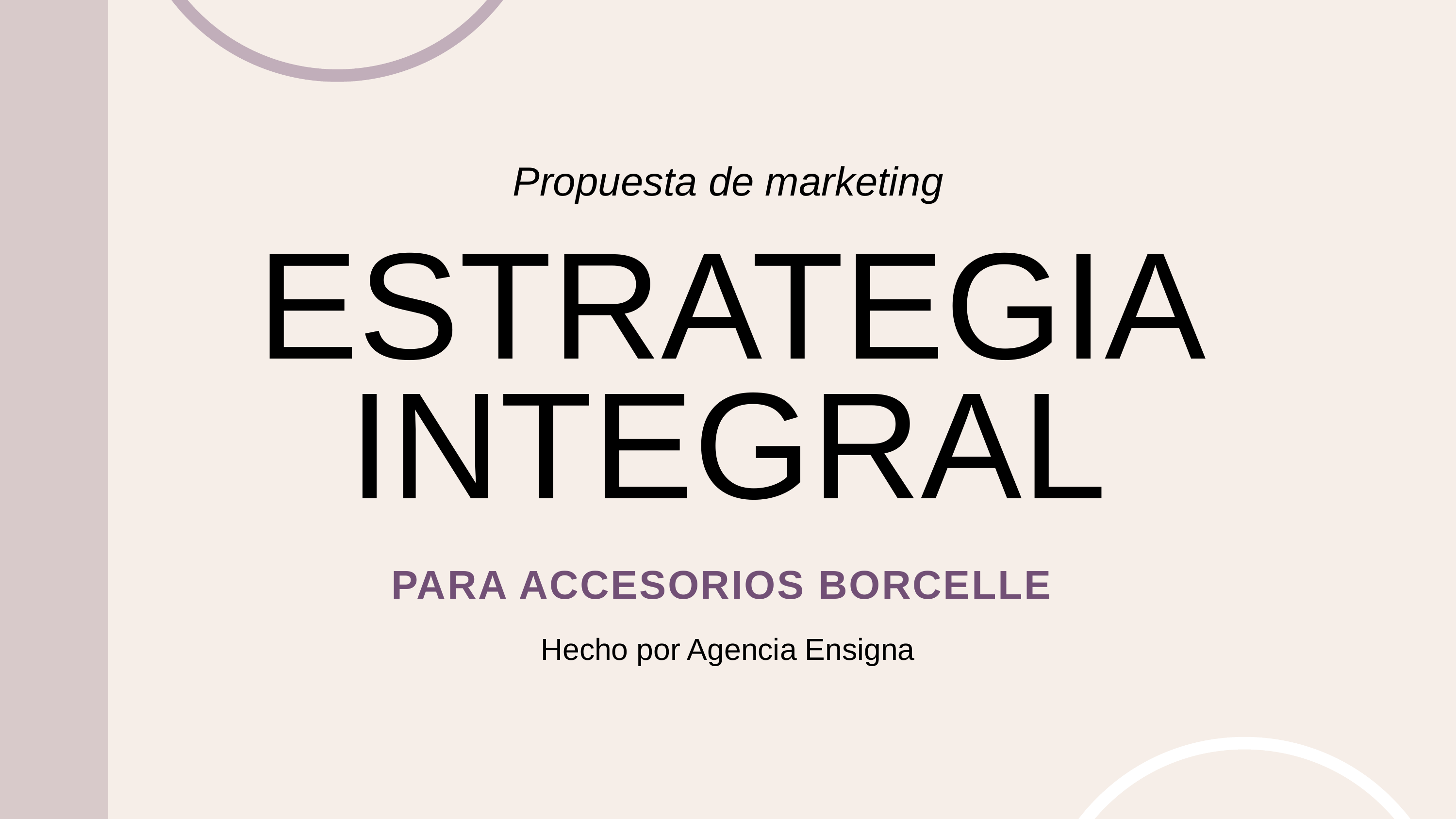

Propuesta de marketing
ESTRATEGIA INTEGRAL
PARA ACCESORIOS BORCELLE
Hecho por Agencia Ensigna